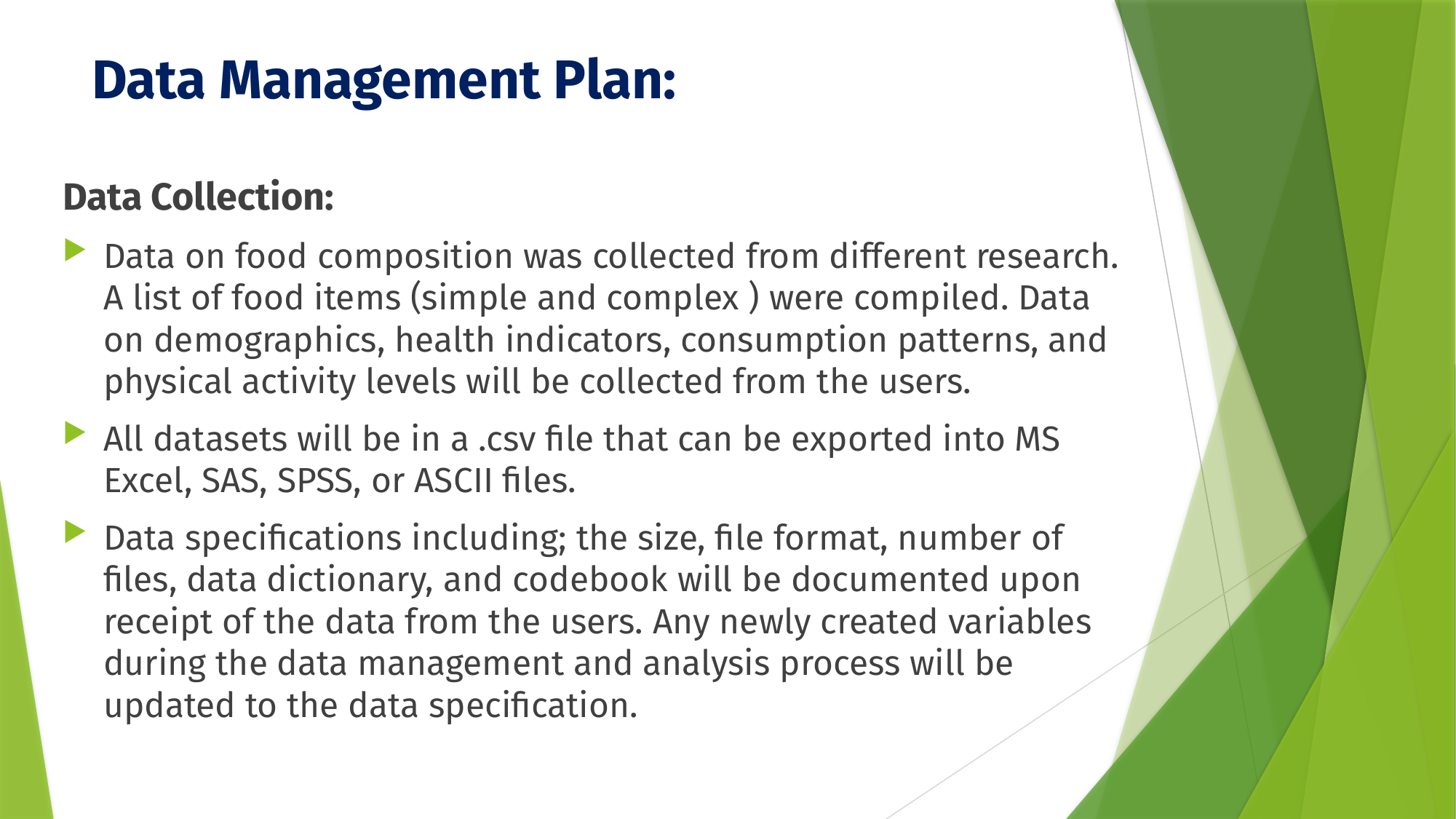

# Data Management Plan:
Data Collection:
Data on food composition was collected from different research. A list of food items (simple and complex ) were compiled. Data on demographics, health indicators, consumption patterns, and physical activity levels will be collected from the users.
All datasets will be in a .csv file that can be exported into MS Excel, SAS, SPSS, or ASCII files.
Data specifications including; the size, file format, number of files, data dictionary, and codebook will be documented upon receipt of the data from the users. Any newly created variables during the data management and analysis process will be updated to the data specification.